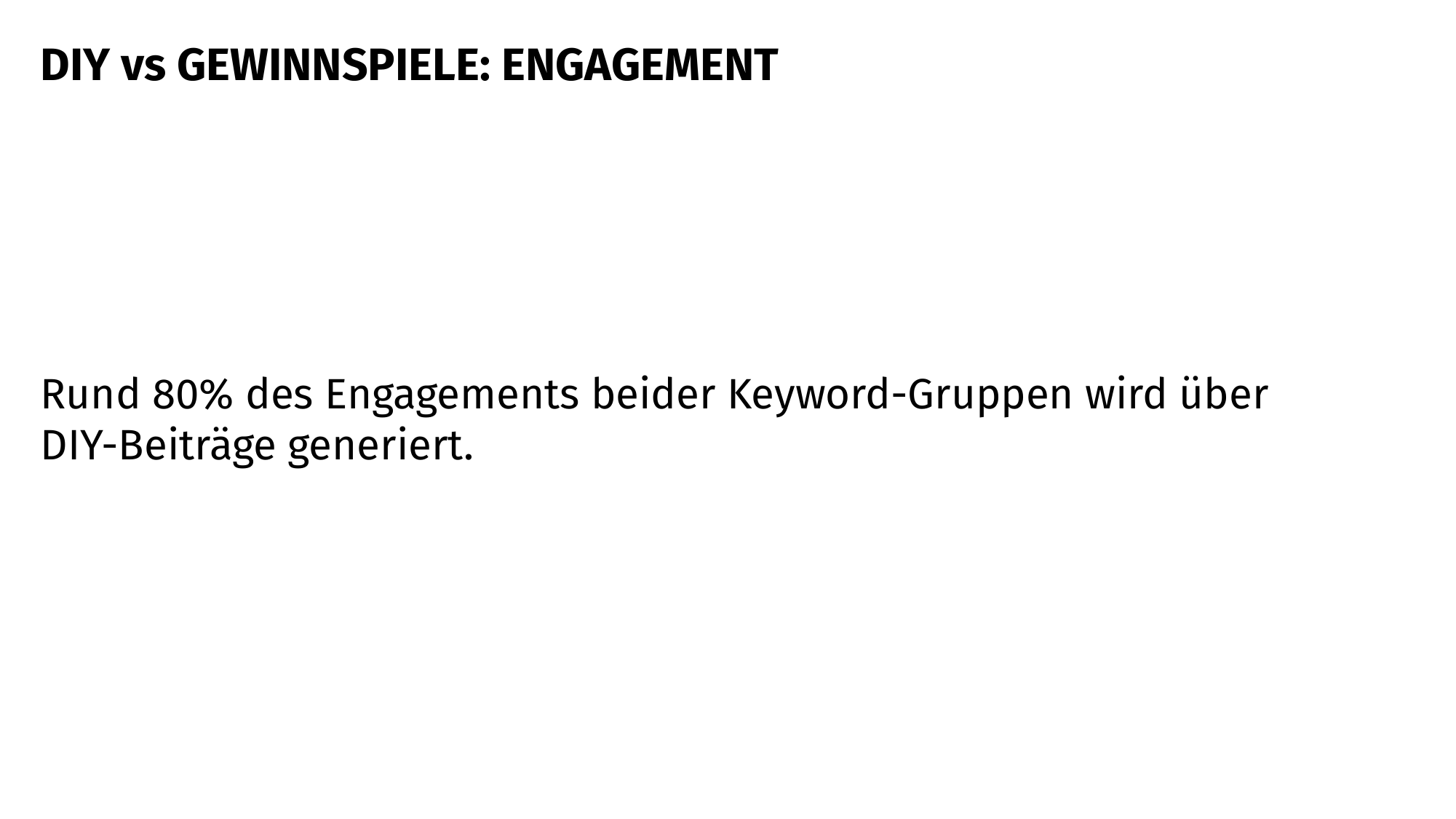

DIY vs GEWINNSPIELE: ENGAGEMENT
Rund 80% des Engagements beider Keyword-Gruppen wird über DIY-Beiträge generiert.